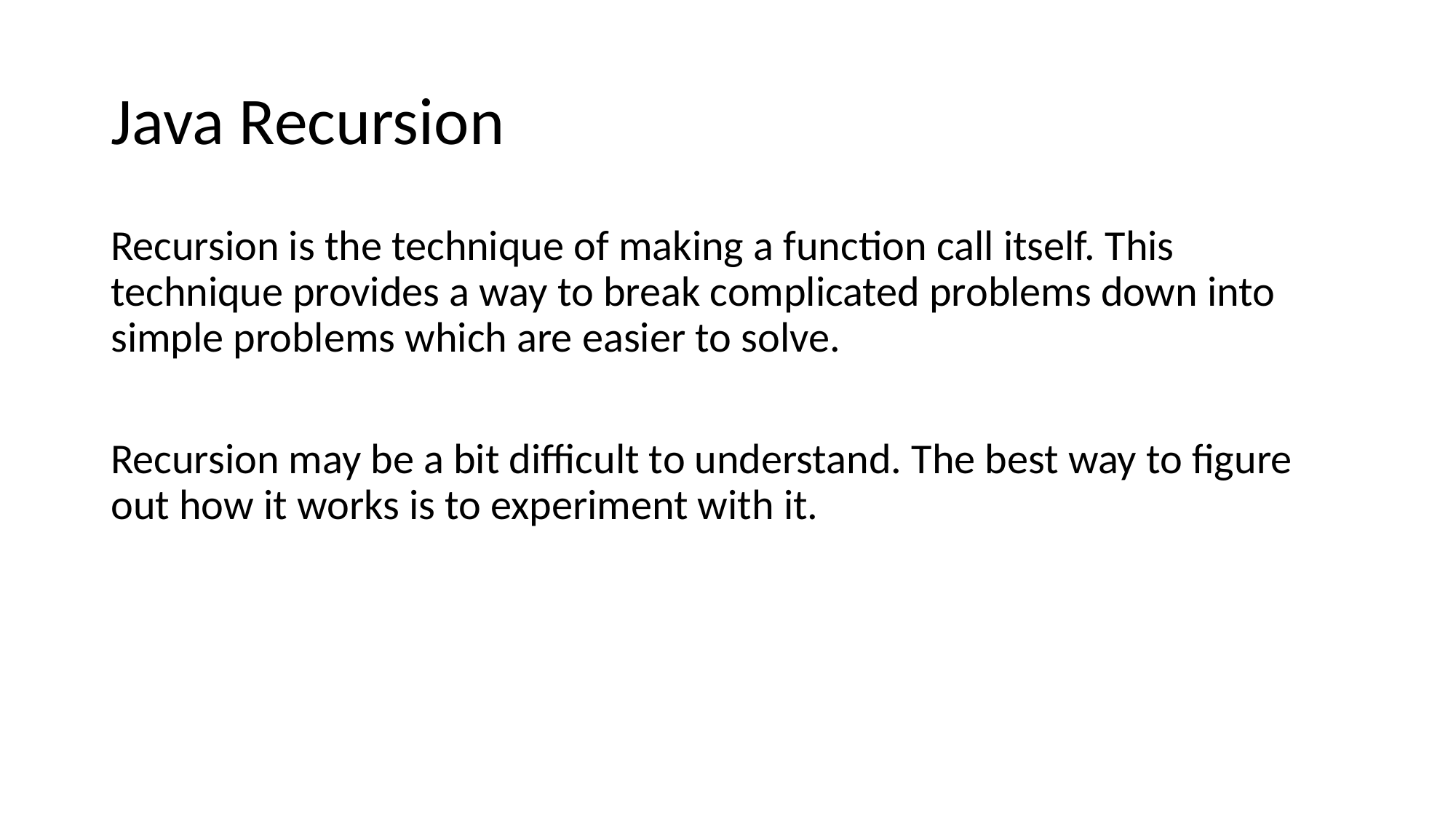

# Java Recursion
Recursion is the technique of making a function call itself. This technique provides a way to break complicated problems down into simple problems which are easier to solve.

Recursion may be a bit difficult to understand. The best way to figure out how it works is to experiment with it.